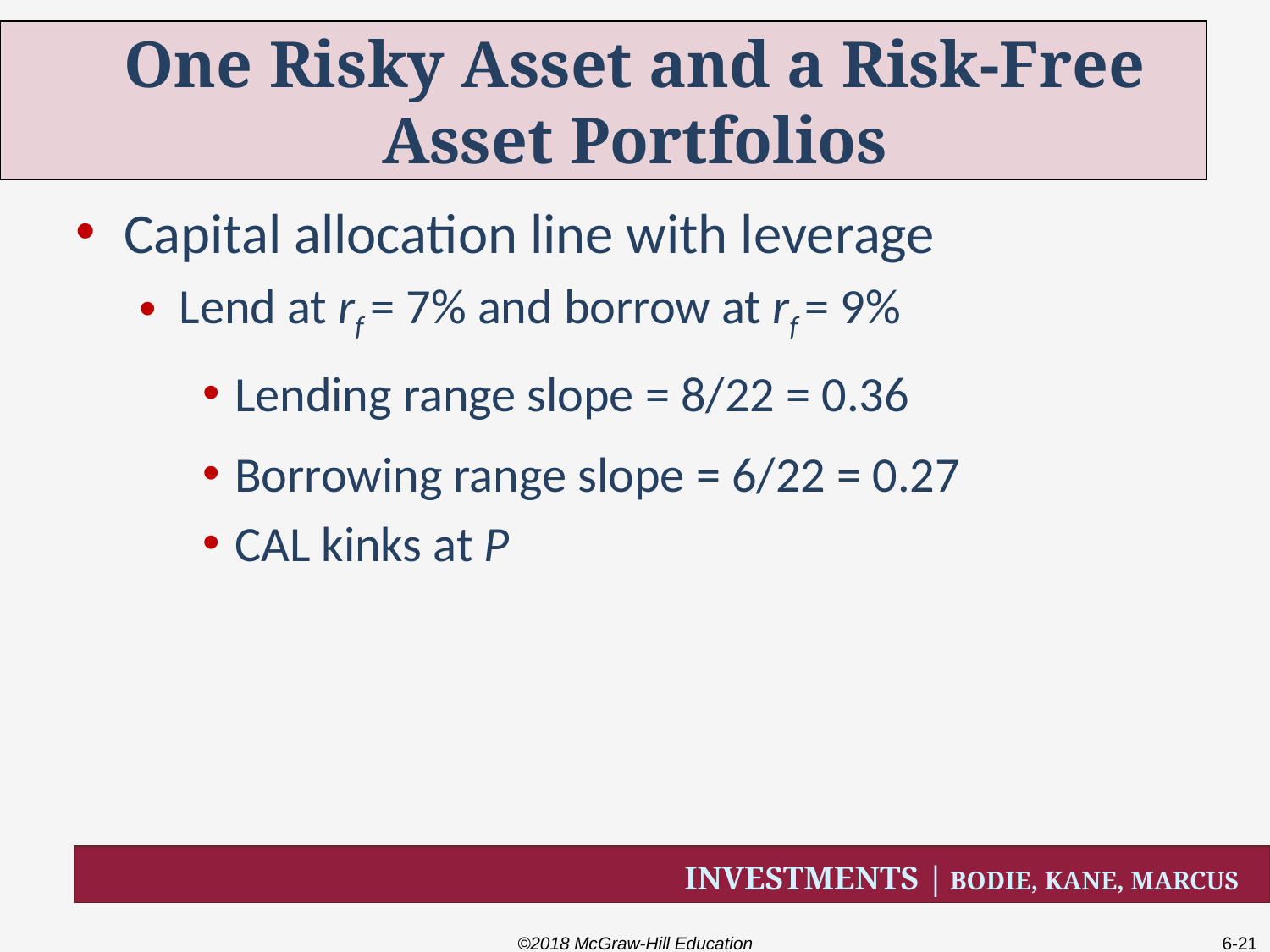

# One Risky Asset and a Risk-Free Asset Portfolios
Capital allocation line with leverage
Lend at rf = 7% and borrow at rf = 9%
Lending range slope = 8/22 = 0.36
Borrowing range slope = 6/22 = 0.27
CAL kinks at P
©2018 McGraw-Hill Education
6-21